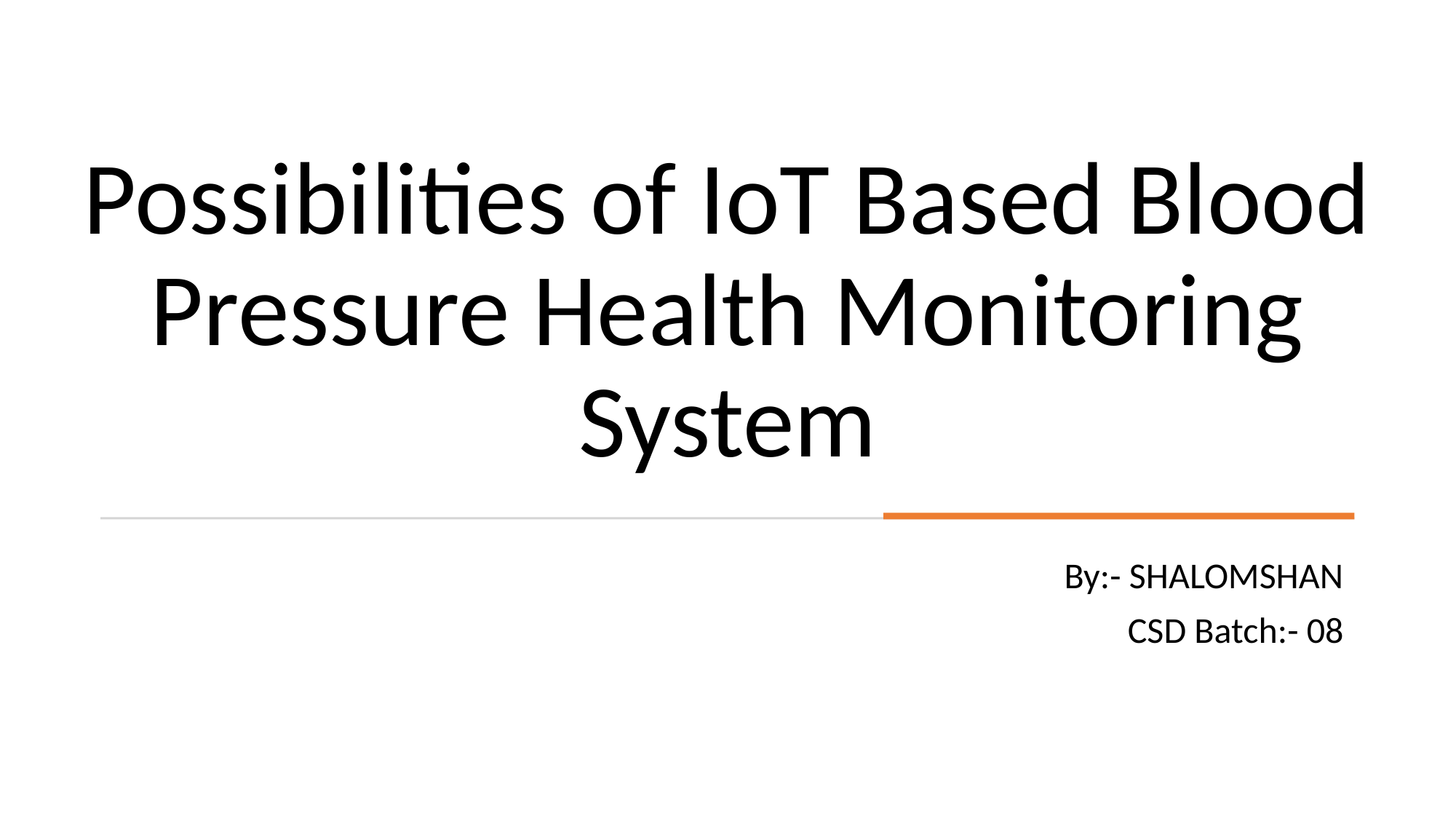

# Possibilities of IoT Based Blood Pressure Health Monitoring System

By:- SHALOMSHAN
CSD Batch:- 08